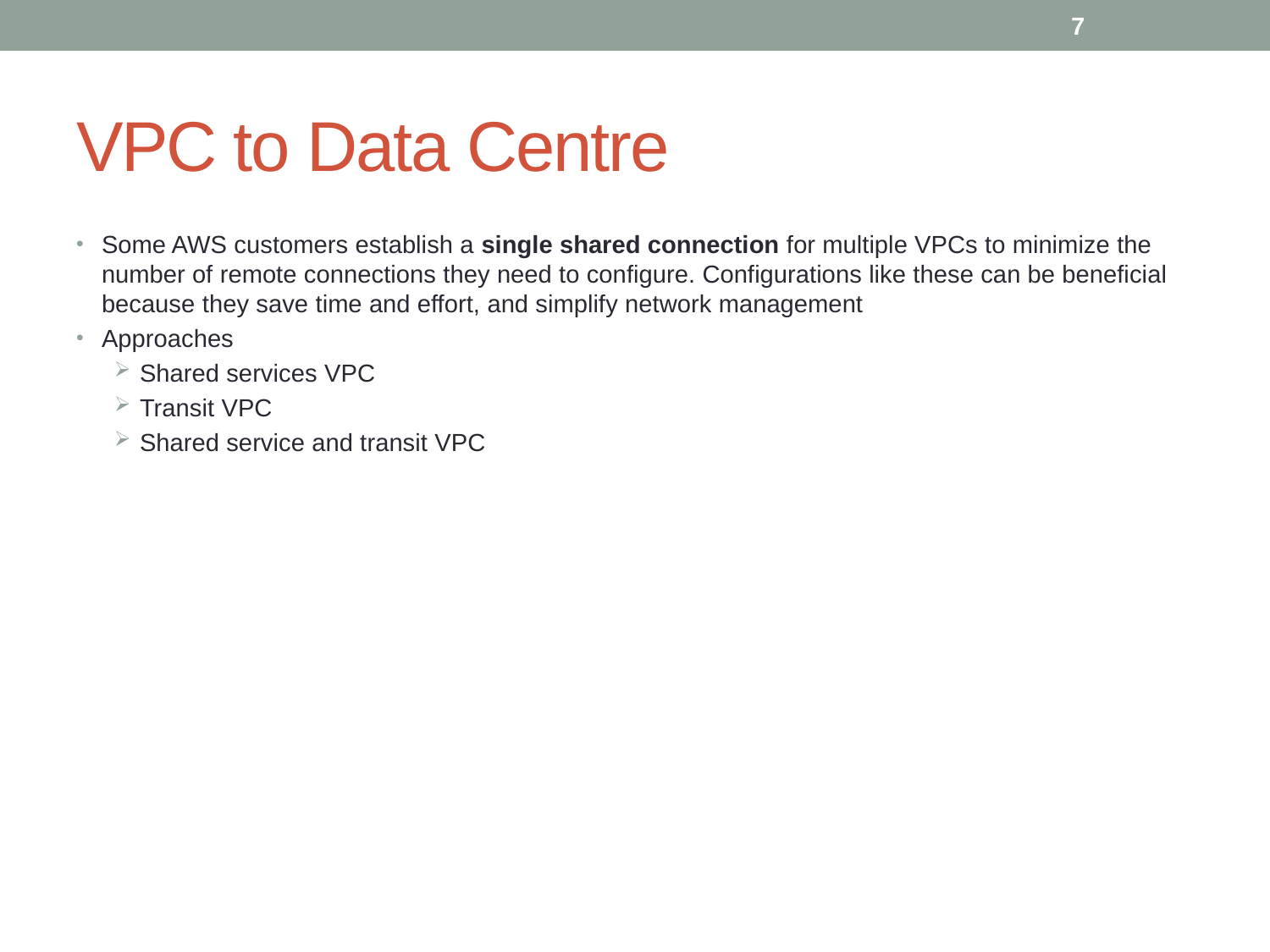

7
# VPC to Data Centre
Some AWS customers establish a single shared connection for multiple VPCs to minimize the number of remote connections they need to configure. Configurations like these can be beneficial because they save time and effort, and simplify network management
Approaches
Shared services VPC
Transit VPC
Shared service and transit VPC